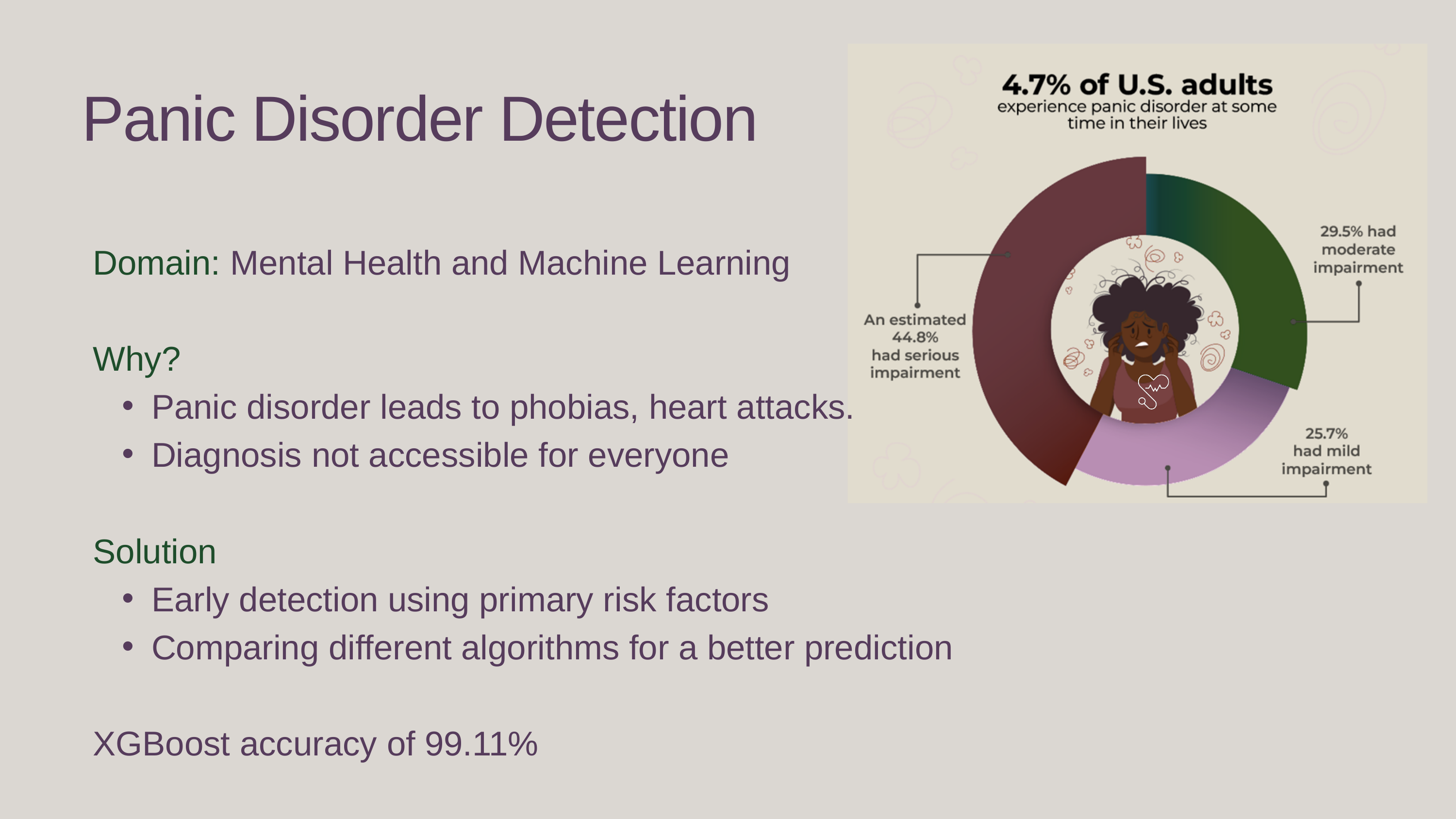

Panic Disorder Detection
Domain: Mental Health and Machine Learning

Why?
Panic disorder leads to phobias, heart attacks.
Diagnosis not accessible for everyone

Solution
Early detection using primary risk factors
Comparing different algorithms for a better prediction

XGBoost accuracy of 99.11%